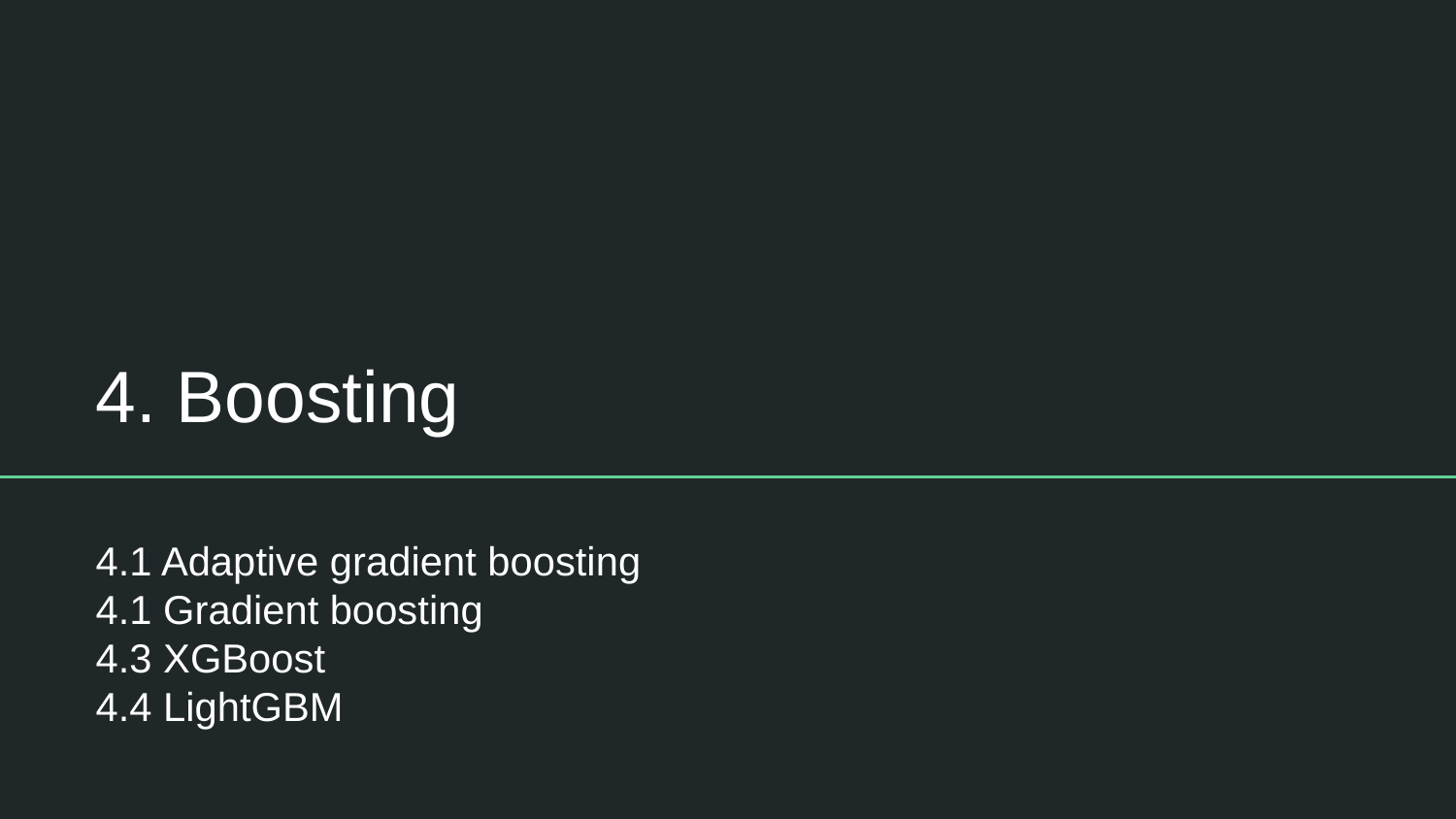

# 4. Boosting
4.1 Adaptive gradient boosting
4.1 Gradient boosting
4.3 XGBoost
4.4 LightGBM